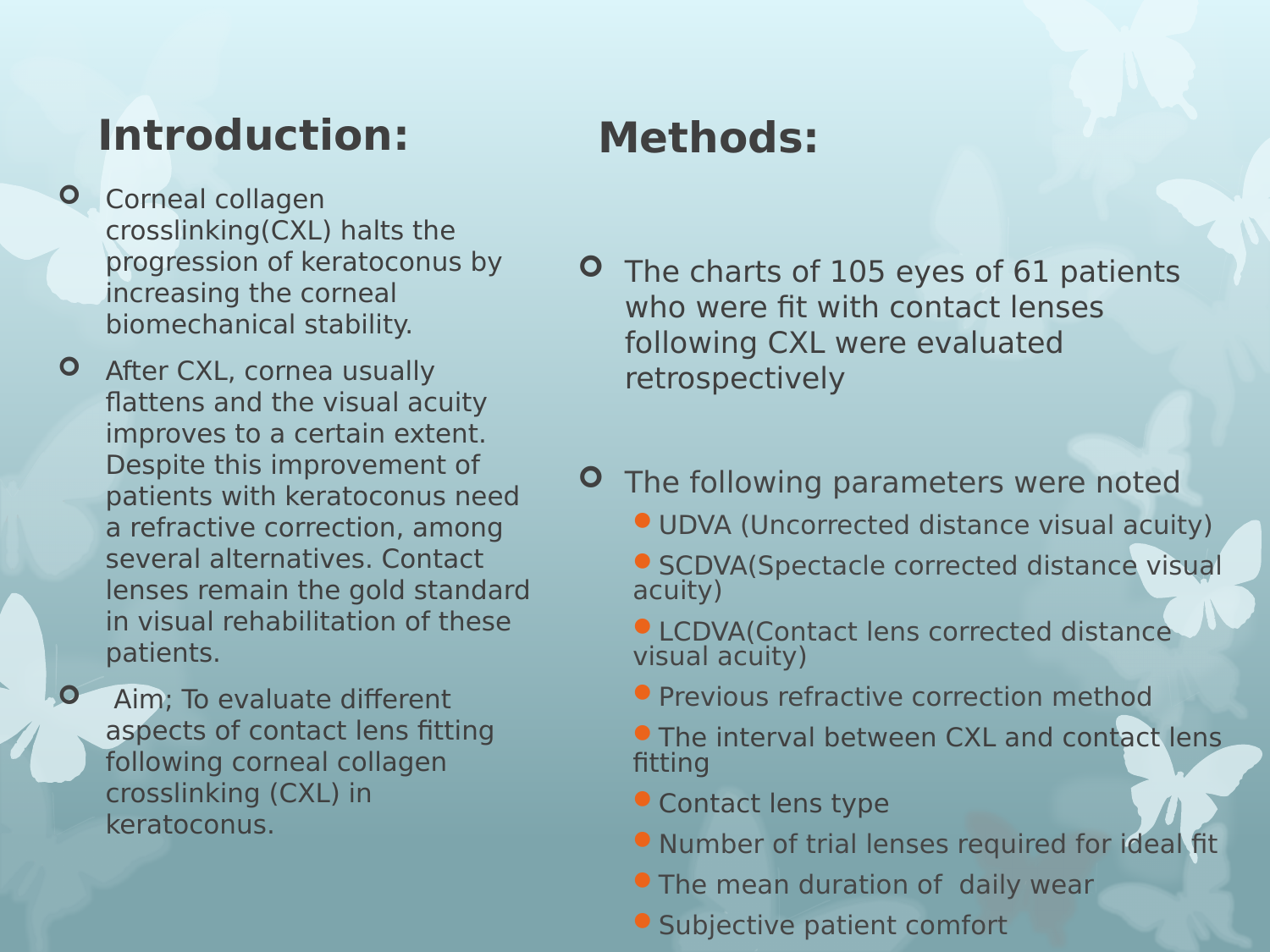

Introduction:
Methods:
Corneal collagen crosslinking(CXL) halts the progression of keratoconus by increasing the corneal biomechanical stability.
After CXL, cornea usually flattens and the visual acuity improves to a certain extent. Despite this improvement of patients with keratoconus need a refractive correction, among several alternatives. Contact lenses remain the gold standard in visual rehabilitation of these patients.
 Aim; To evaluate different aspects of contact lens fitting following corneal collagen crosslinking (CXL) in keratoconus.
The charts of 105 eyes of 61 patients  who were fit with contact lenses following CXL were evaluated retrospectively

The following parameters were noted
UDVA (Uncorrected distance visual acuity)
SCDVA(Spectacle corrected distance visual acuity)
LCDVA(Contact lens corrected distance visual acuity)
Previous refractive correction method
The interval between CXL and contact lens fitting
Contact lens type
Number of trial lenses required for ideal fit
The mean duration of  daily wear
Subjective patient comfort
Slit lamp examination findings